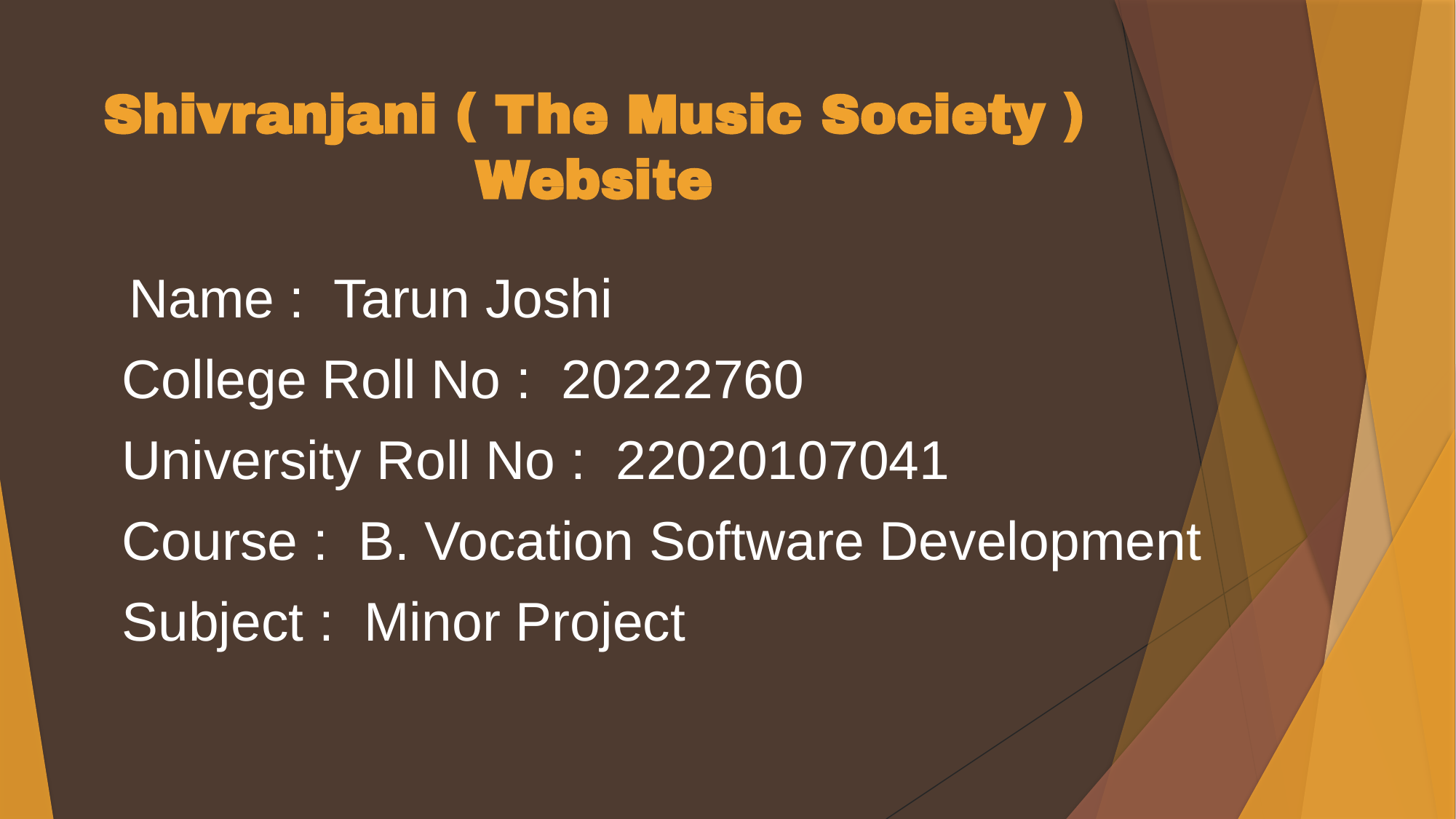

# Shivranjani ( The Music Society ) Website
     Name :  Tarun Joshi
    College Roll No :  20222760
    University Roll No :  22020107041
    Course :  B. Vocation Software Development
    Subject :  Minor Project